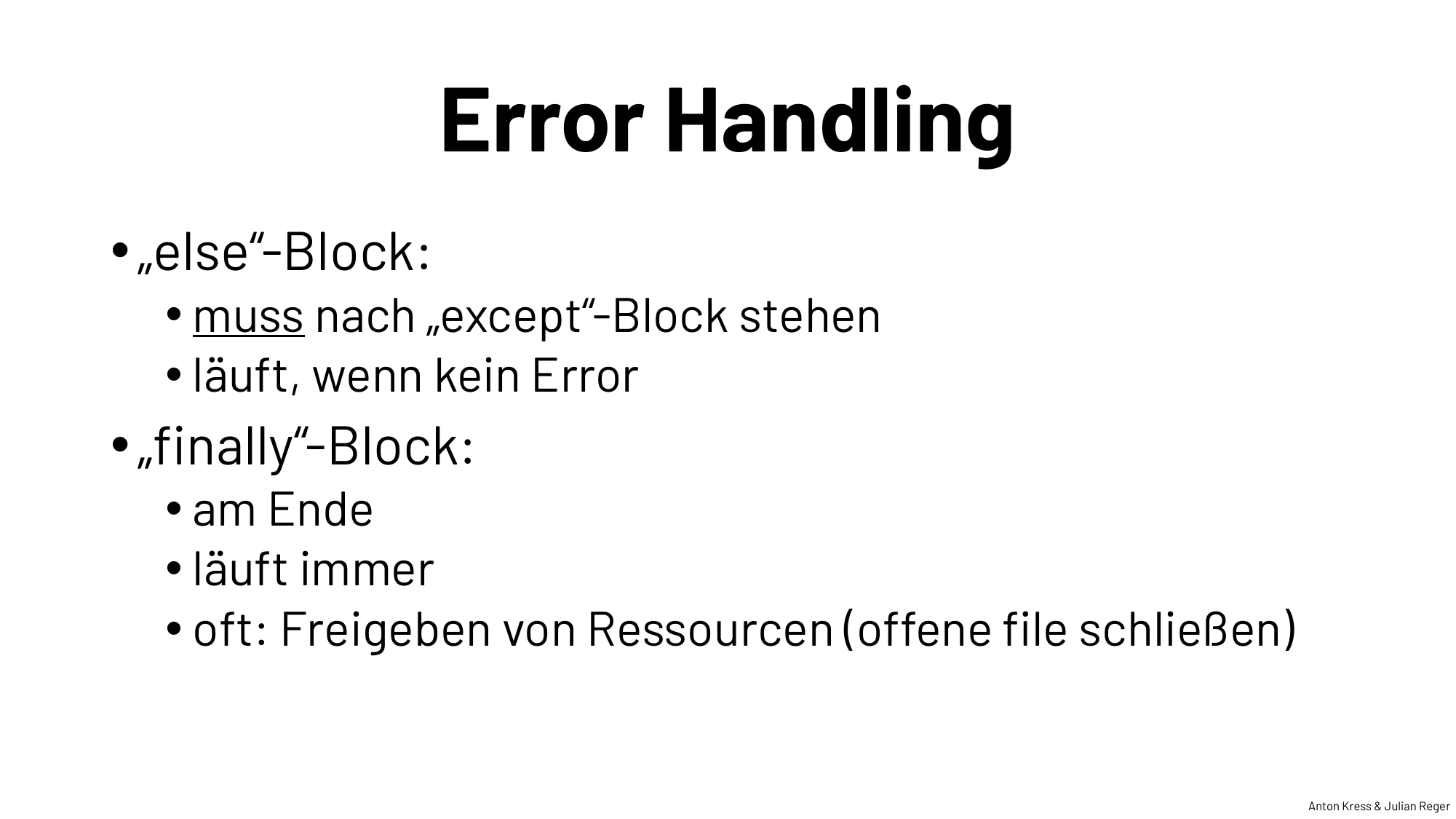

# Error Handling
„else“-Block:
muss nach „except“-Block stehen
läuft, wenn kein Error
„finally“-Block:
am Ende
läuft immer
oft: Freigeben von Ressourcen (offene file schließen)
Anton Kress & Julian Reger